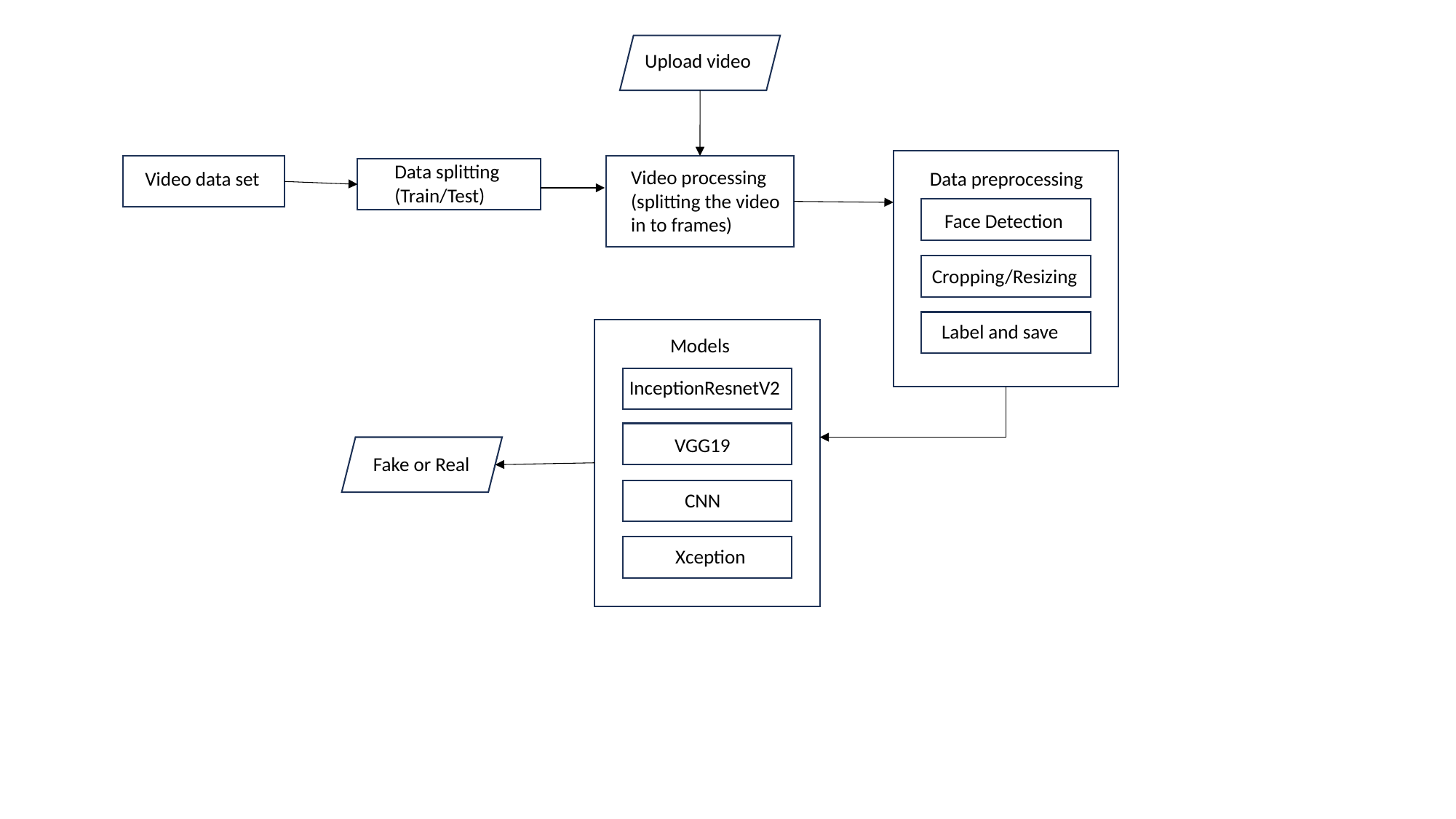

Upload video

Data splitting (Train/Test)

Video processing
(splitting the video in to frames)
Video data set
Data preprocessing

Face Detection

Cropping/Resizing

Label and save

Models

InceptionResnetV2

VGG19

Fake or Real

CNN

Xception